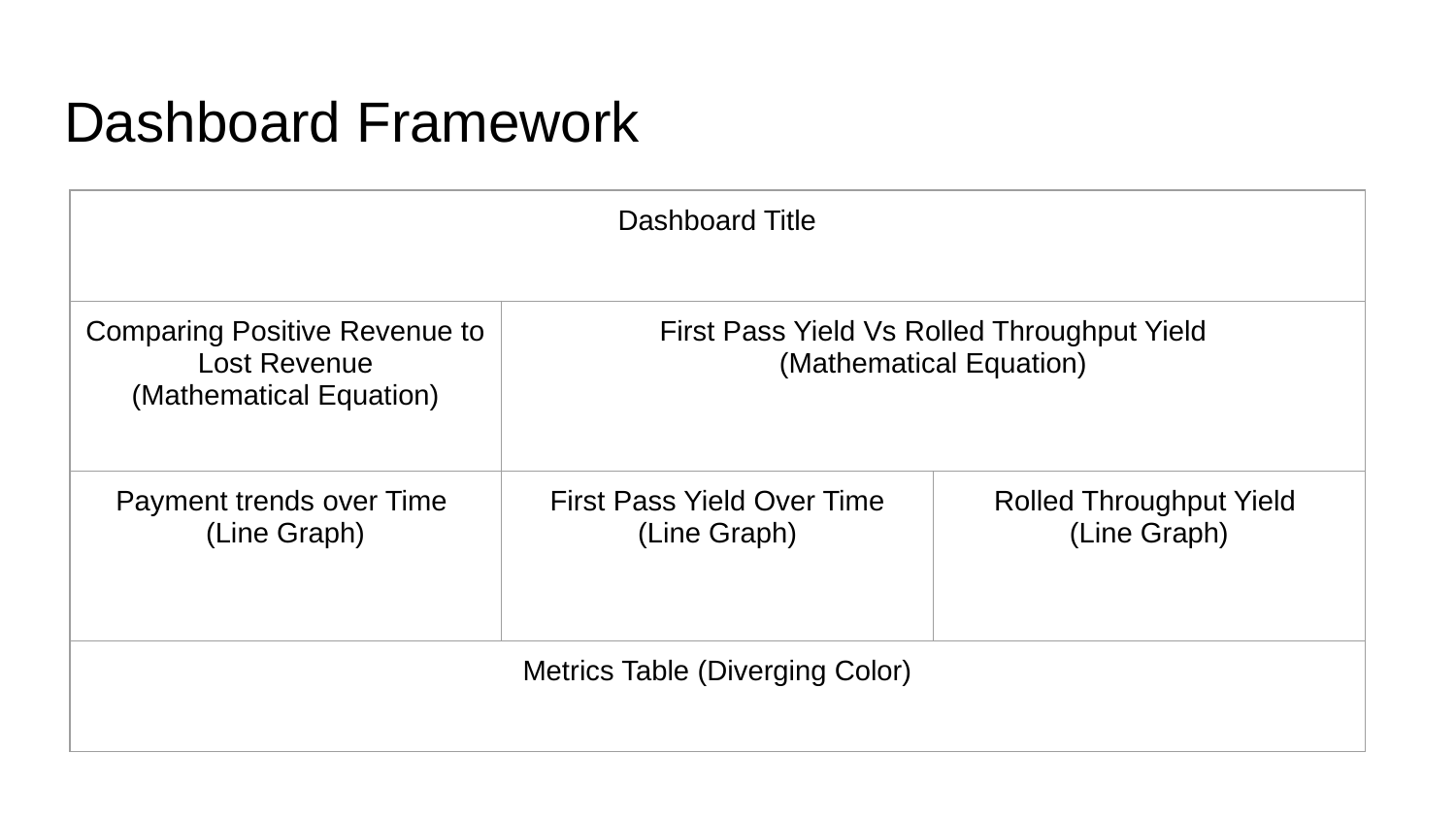

# Dashboard Framework
| Dashboard Title |  |  |
| --- | --- | --- |
| Comparing Positive Revenue to Lost Revenue (Mathematical Equation) | First Pass Yield Vs Rolled Throughput Yield (Mathematical Equation) |  |
| Payment trends over Time (Line Graph) | First Pass Yield Over Time (Line Graph) | Rolled Throughput Yield (Line Graph) |
| Metrics Table (Diverging Color) |  |  |